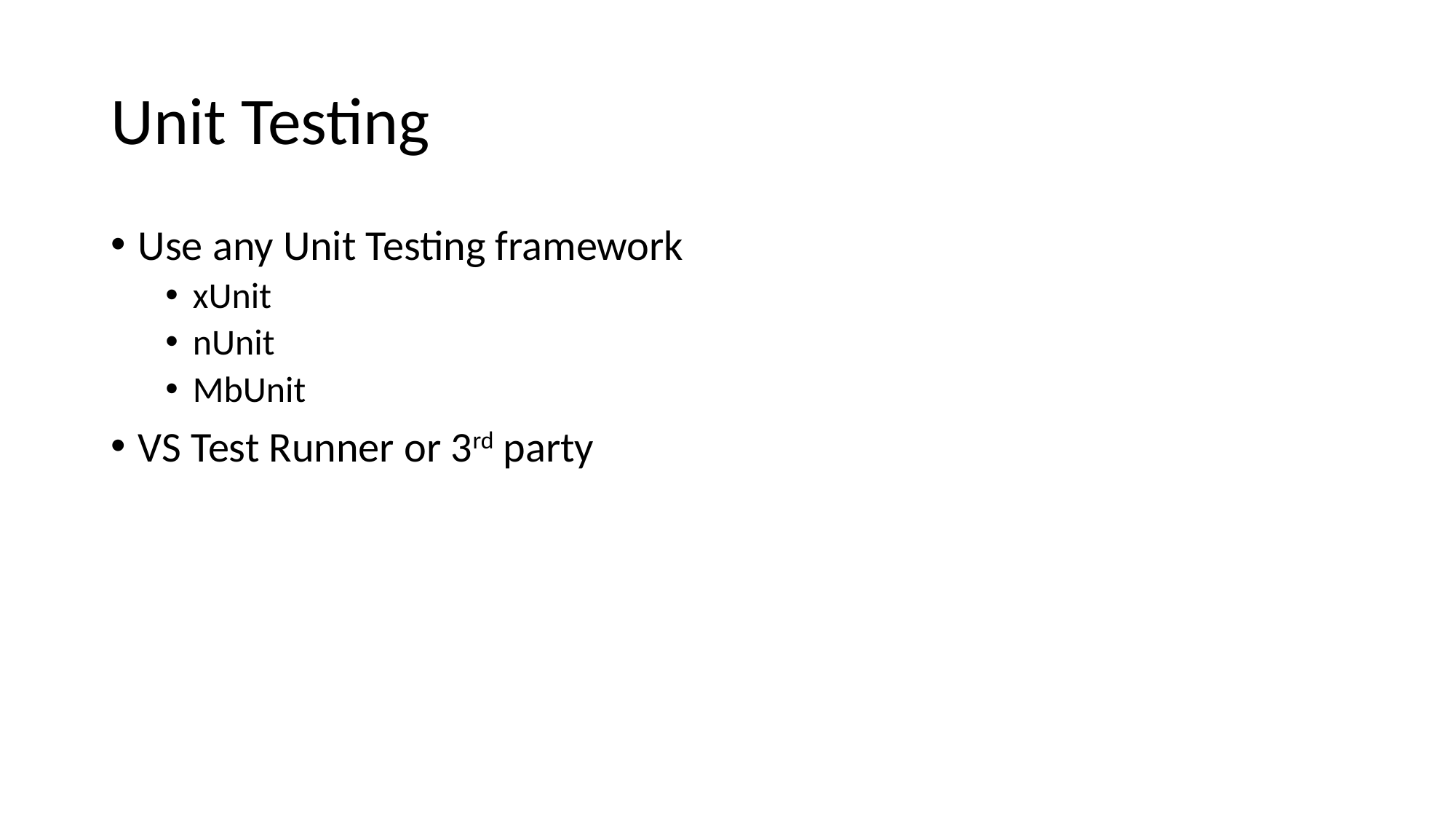

# Unit Testing
Use any Unit Testing framework
xUnit
nUnit
MbUnit
VS Test Runner or 3rd party